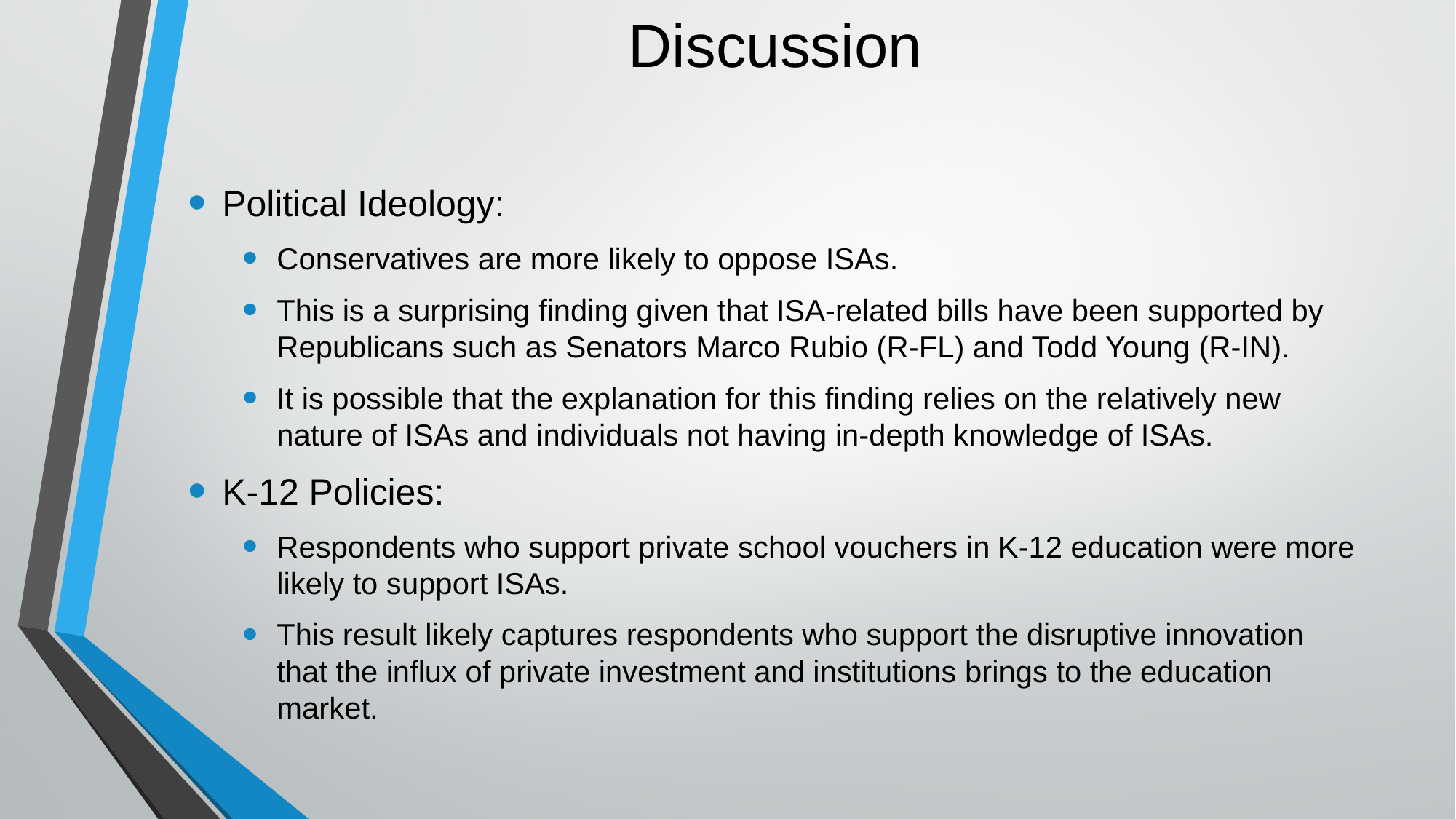

# Discussion
Political Ideology:
Conservatives are more likely to oppose ISAs.
This is a surprising finding given that ISA-related bills have been supported by Republicans such as Senators Marco Rubio (R-FL) and Todd Young (R-IN).
It is possible that the explanation for this finding relies on the relatively new nature of ISAs and individuals not having in-depth knowledge of ISAs.
K-12 Policies:
Respondents who support private school vouchers in K-12 education were more likely to support ISAs.
This result likely captures respondents who support the disruptive innovation that the influx of private investment and institutions brings to the education market.